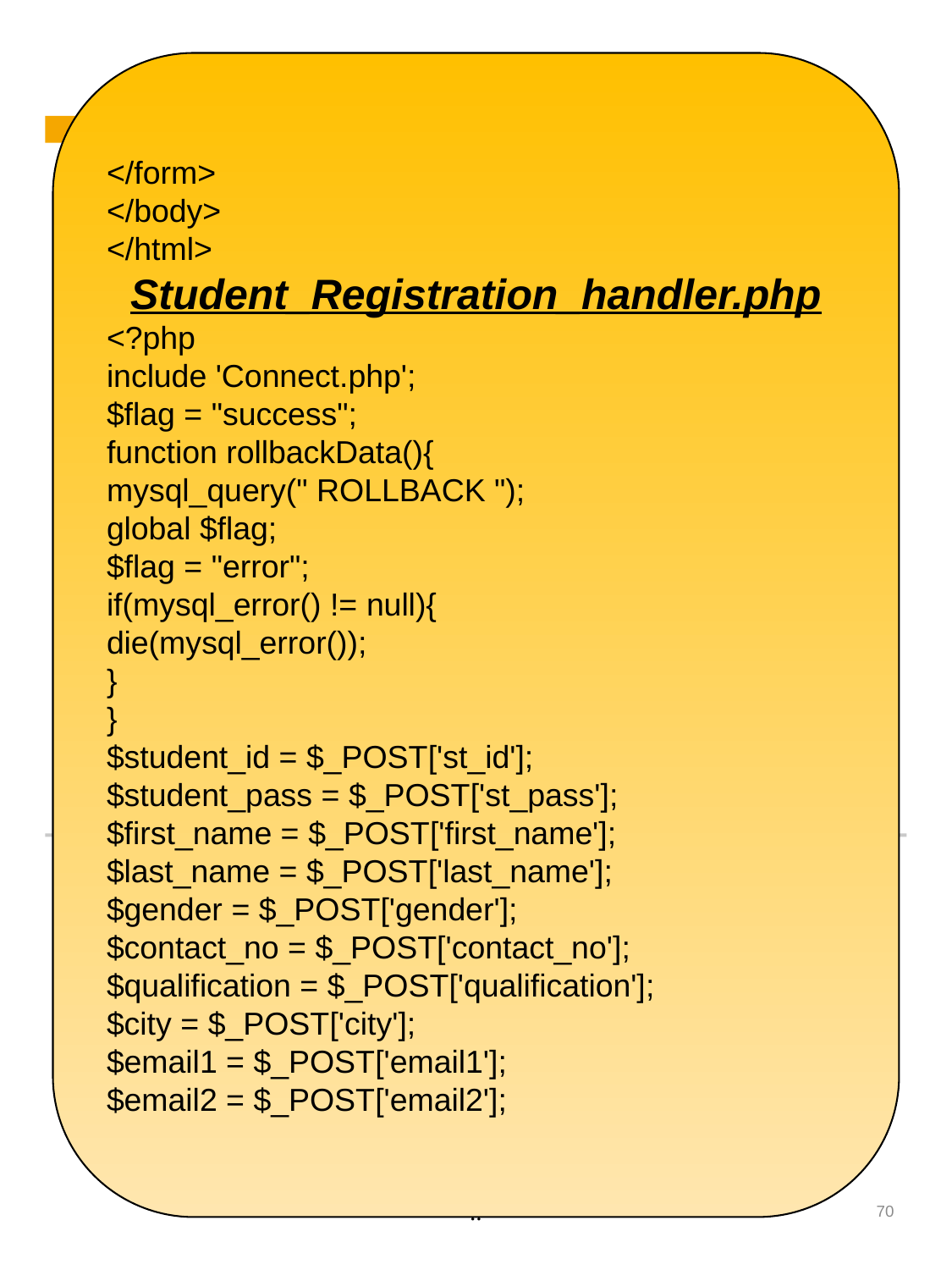

</form>
</body>
</html>
Student_Registration_handler.php
<?php
include 'Connect.php';
$flag = "success";
function rollbackData(){
mysql_query(" ROLLBACK ");
global $flag;
$flag = "error";
if(mysql_error() != null){
die(mysql_error());
}
}
$student_id = $_POST['st_id'];
$student_pass = $_POST['st_pass'];
$first_name = $_POST['first_name'];
$last_name = $_POST['last_name'];
$gender = $_POST['gender'];
$contact_no = $_POST['contact_no'];
$qualification = $_POST['qualification'];
$city = $_POST['city'];
$email1 = $_POST['email1'];
$email2 = $_POST['email2'];
..
70